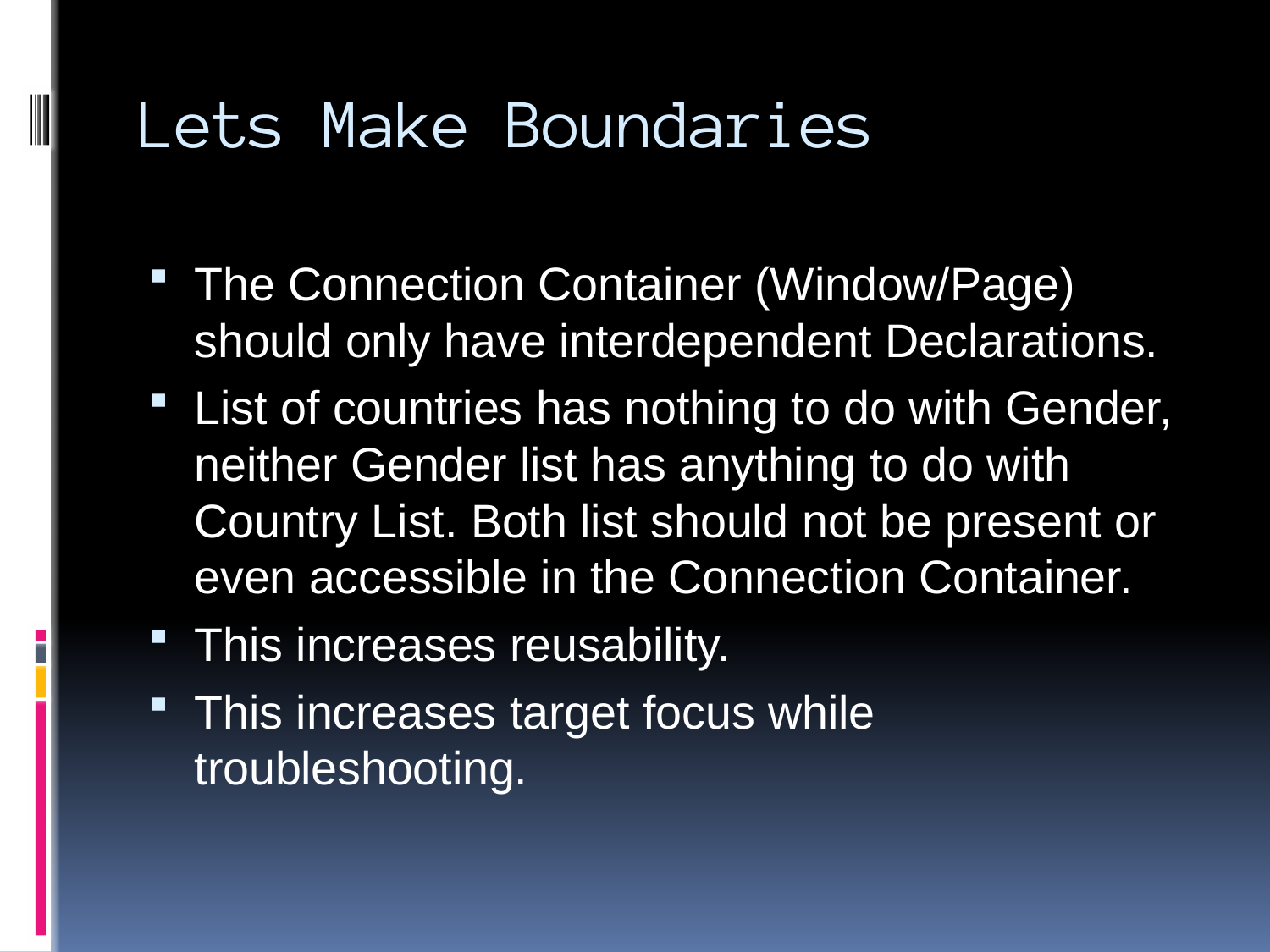

# Lets Make Boundaries
The Connection Container (Window/Page) should only have interdependent Declarations.
List of countries has nothing to do with Gender, neither Gender list has anything to do with Country List. Both list should not be present or even accessible in the Connection Container.
This increases reusability.
This increases target focus while troubleshooting.